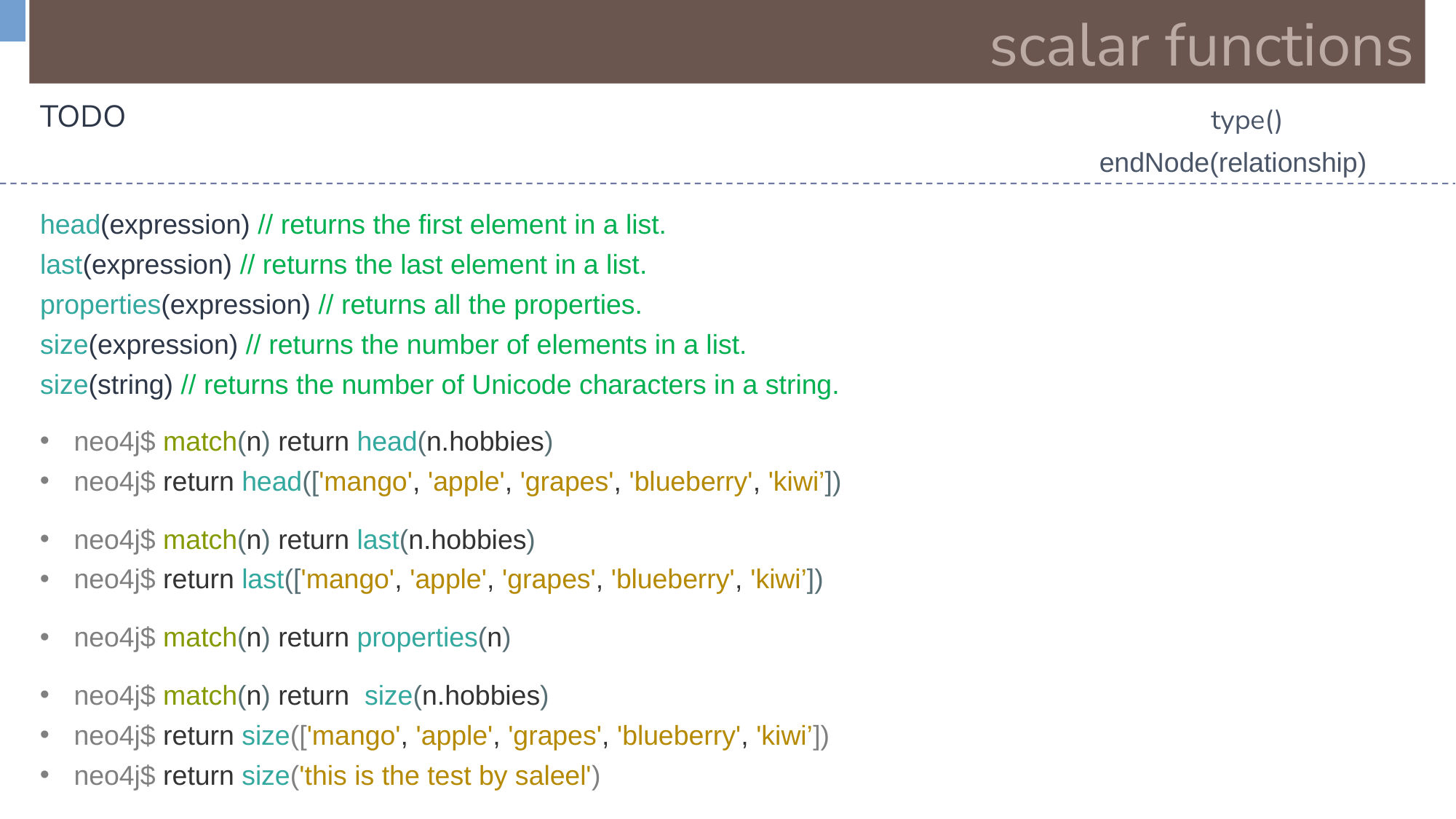

scalar functions
TODO
type()
endNode(relationship)

head(expression) // returns the first element in a list.

last(expression) // returns the last element in a list.

properties(expression) // returns all the properties.

size(expression) // returns the number of elements in a list.

size(string) // returns the number of Unicode characters in a string.
neo4j$ match(n) return head(n.hobbies)

neo4j$ return head(['mango', 'apple', 'grapes', 'blueberry', 'kiwi’])

neo4j$ match(n) return last(n.hobbies)

neo4j$ return last(['mango', 'apple', 'grapes', 'blueberry', 'kiwi’])

neo4j$ match(n) return properties(n)

neo4j$ match(n) return  size(n.hobbies)

neo4j$ return size(['mango', 'apple', 'grapes', 'blueberry', 'kiwi’])

neo4j$ return size('this is the test by saleel')